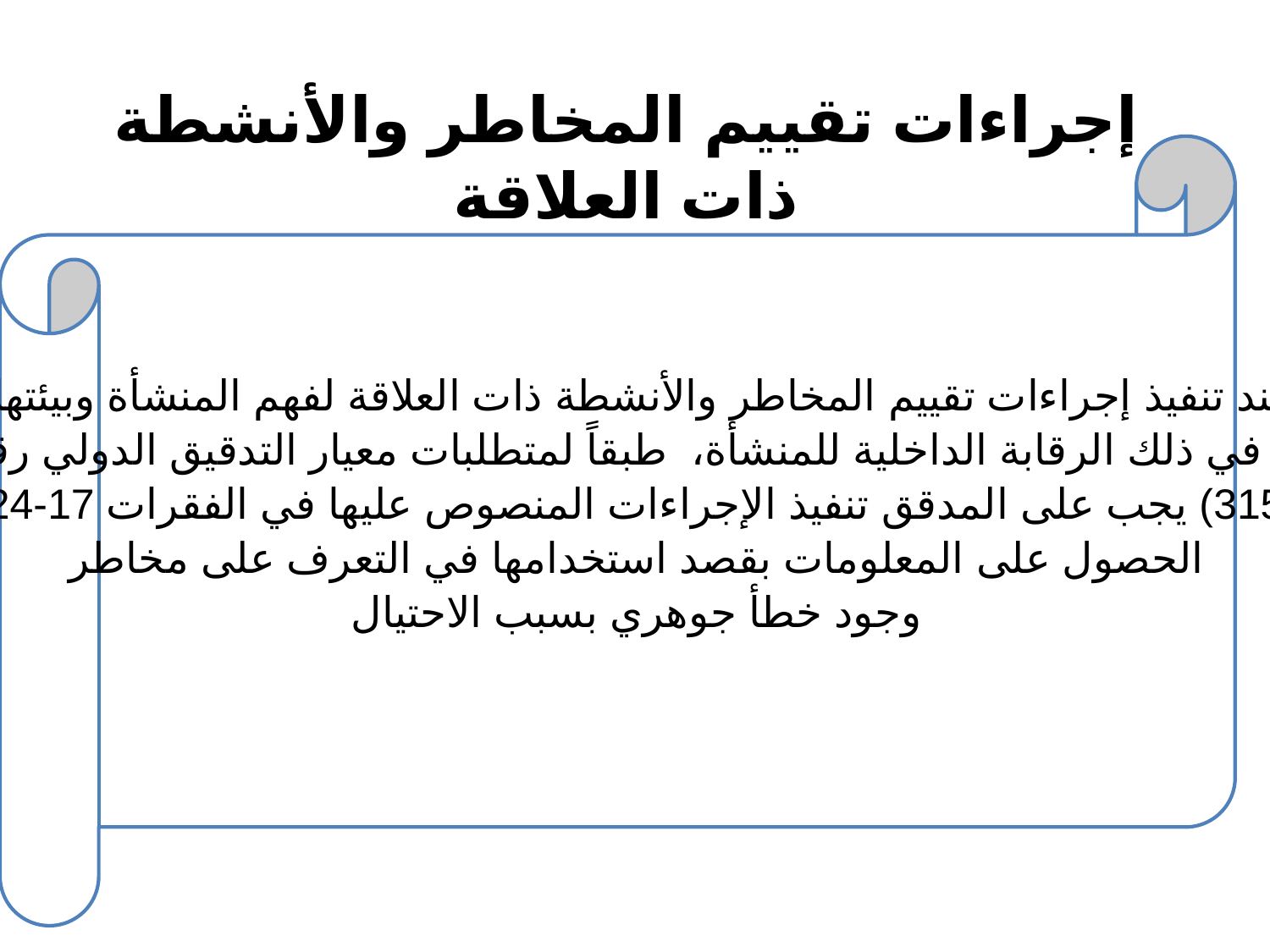

# إجراءات تقييم المخاطر والأنشطة ذات العلاقة
 عند تنفيذ إجراءات تقييم المخاطر والأنشطة ذات العلاقة لفهم المنشأة وبيئتها،
 بما في ذلك الرقابة الداخلية للمنشأة،  طبقاً لمتطلبات معيار التدقيق الدولي رقم
(315) يجب على المدقق تنفيذ الإجراءات المنصوص عليها في الفقرات 17-24
 الحصول على المعلومات بقصد استخدامها في التعرف على مخاطر
 وجود خطأ جوهري بسبب الاحتيال